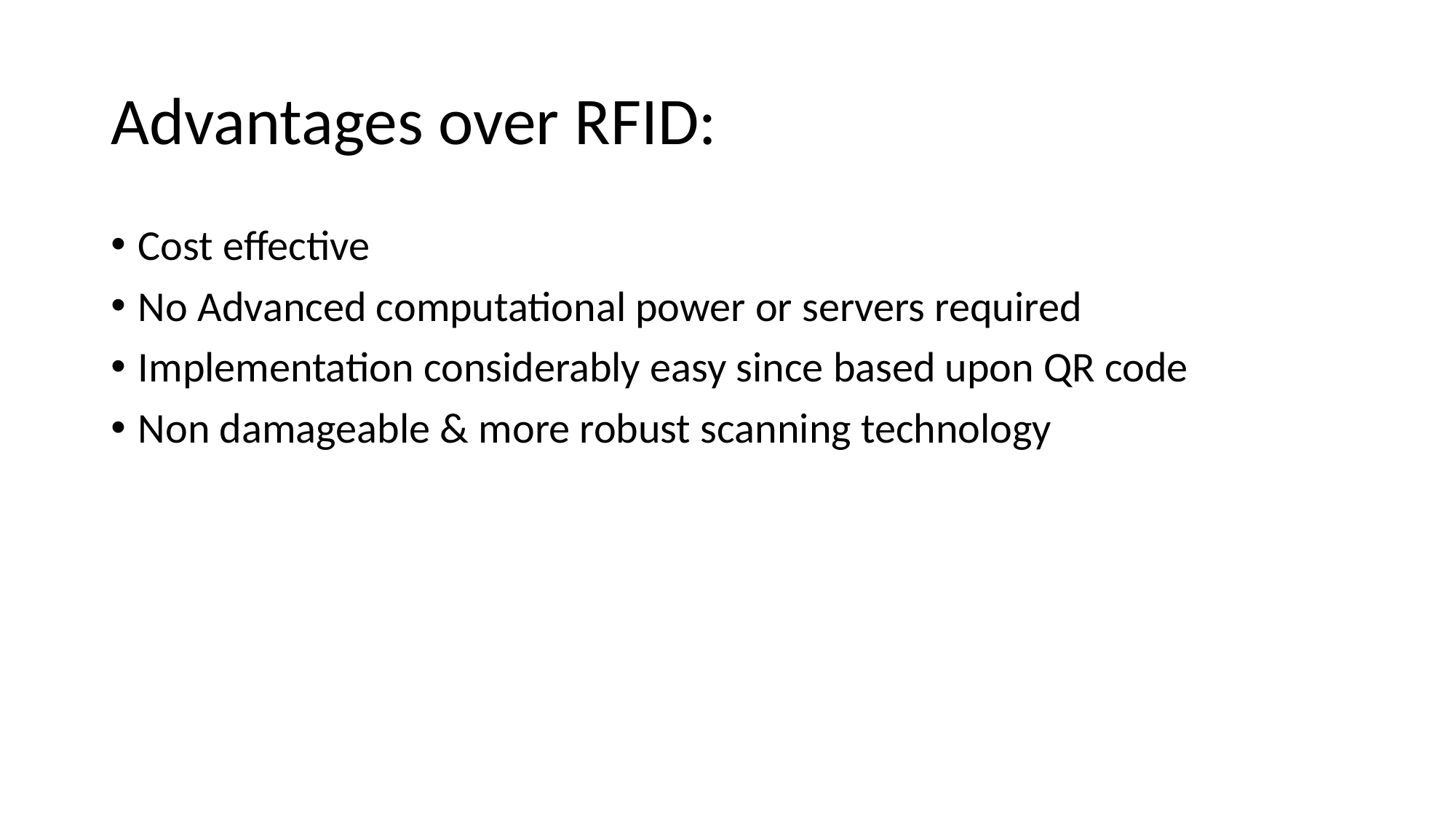

# Advantages over RFID:
Cost effective
No Advanced computational power or servers required
Implementation considerably easy since based upon QR code
Non damageable & more robust scanning technology